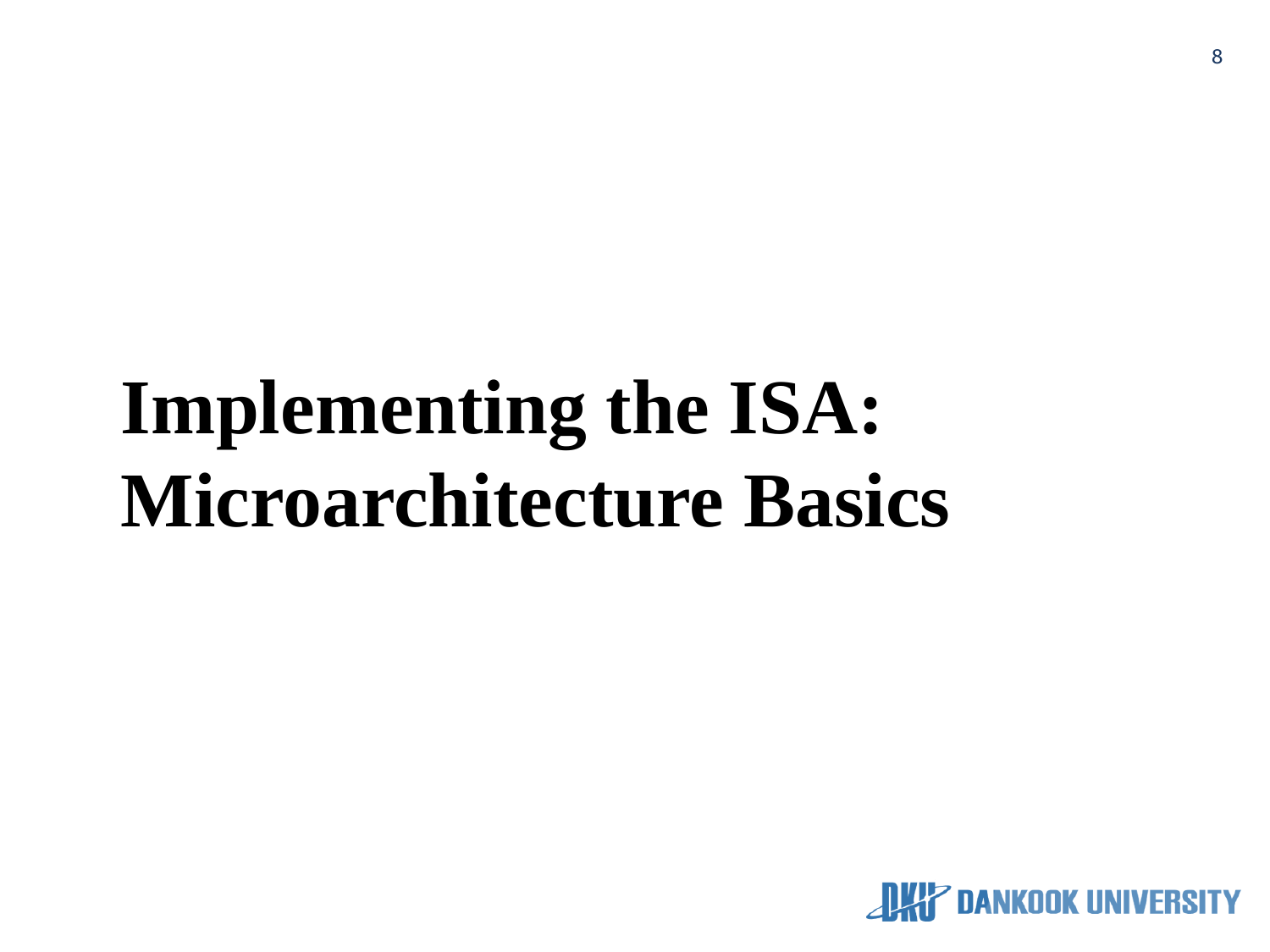

8
# Implementing the ISA: Microarchitecture Basics